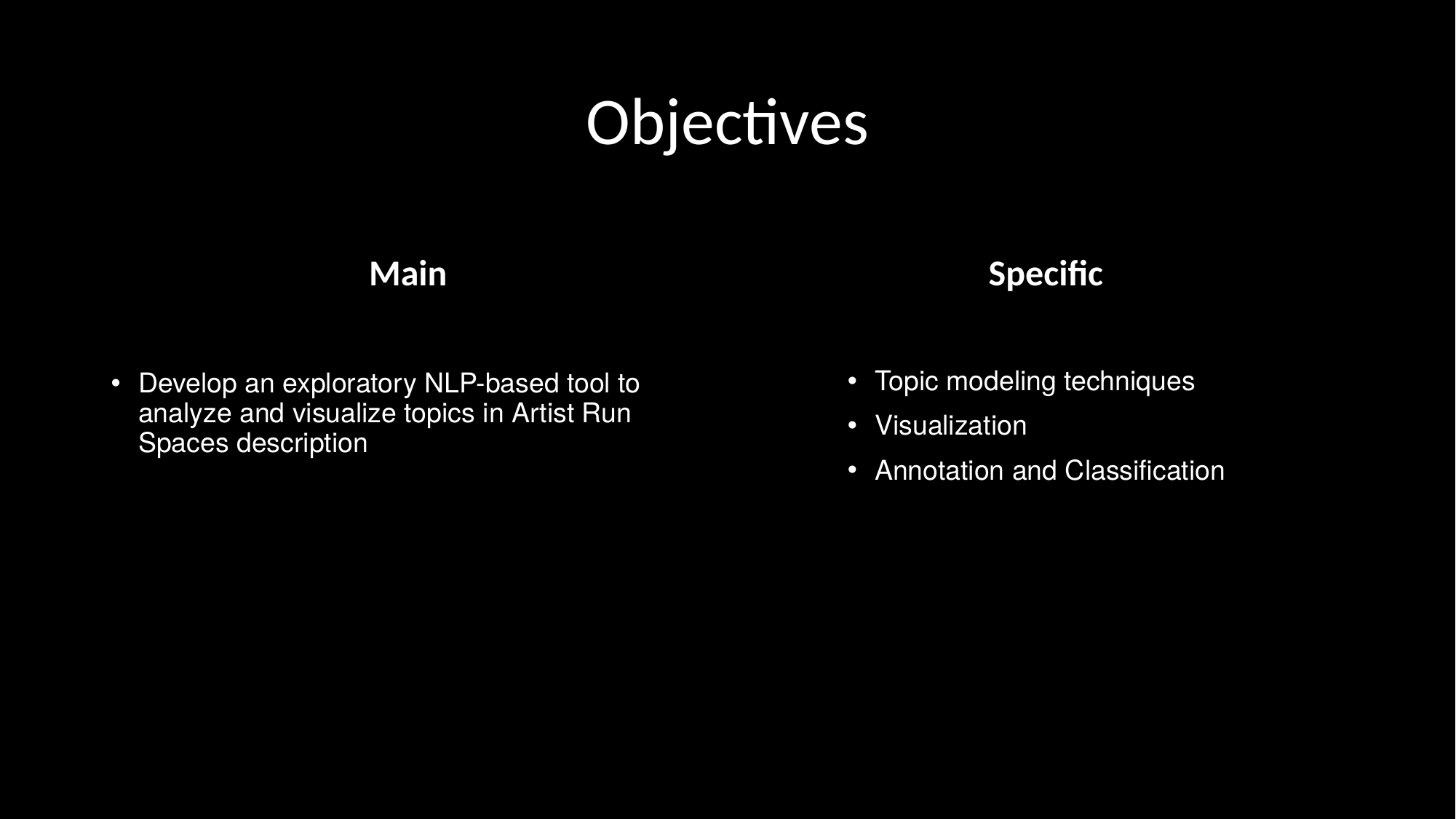

# Objectives
Main
Specific
Topic modeling techniques
Visualization
Annotation and Classification

Develop an exploratory NLP-based tool to analyze and visualize topics in Artist Run Spaces description